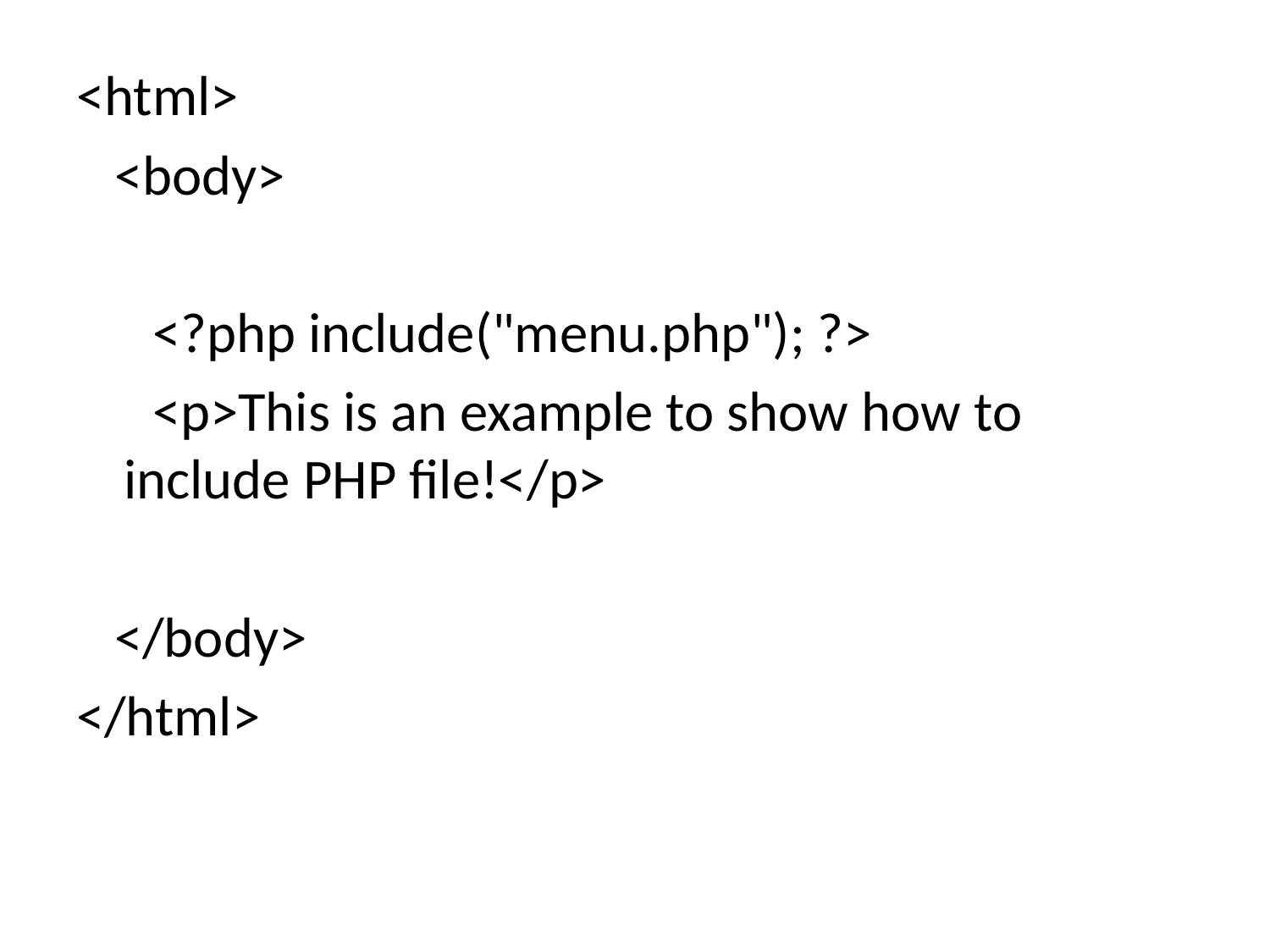

<html>
   <body>

      <?php include("menu.php"); ?>
      <p>This is an example to show how to include PHP file!</p>

   </body>
</html>